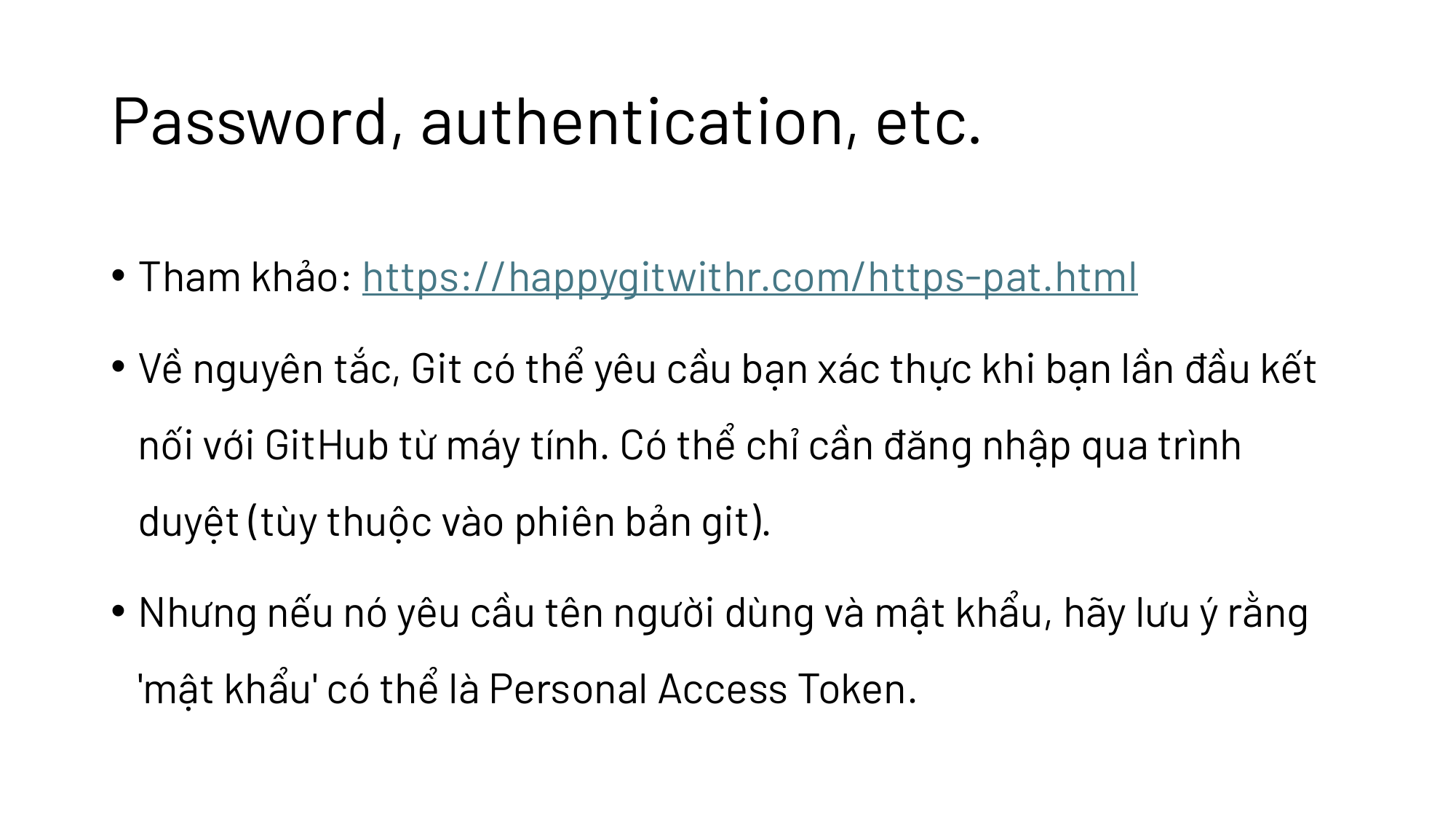

# Password, authentication, etc.
Tham khảo: https://happygitwithr.com/https-pat.html
Về nguyên tắc, Git có thể yêu cầu bạn xác thực khi bạn lần đầu kết nối với GitHub từ máy tính. Có thể chỉ cần đăng nhập qua trình duyệt (tùy thuộc vào phiên bản git).
Nhưng nếu nó yêu cầu tên người dùng và mật khẩu, hãy lưu ý rằng 'mật khẩu' có thể là Personal Access Token.